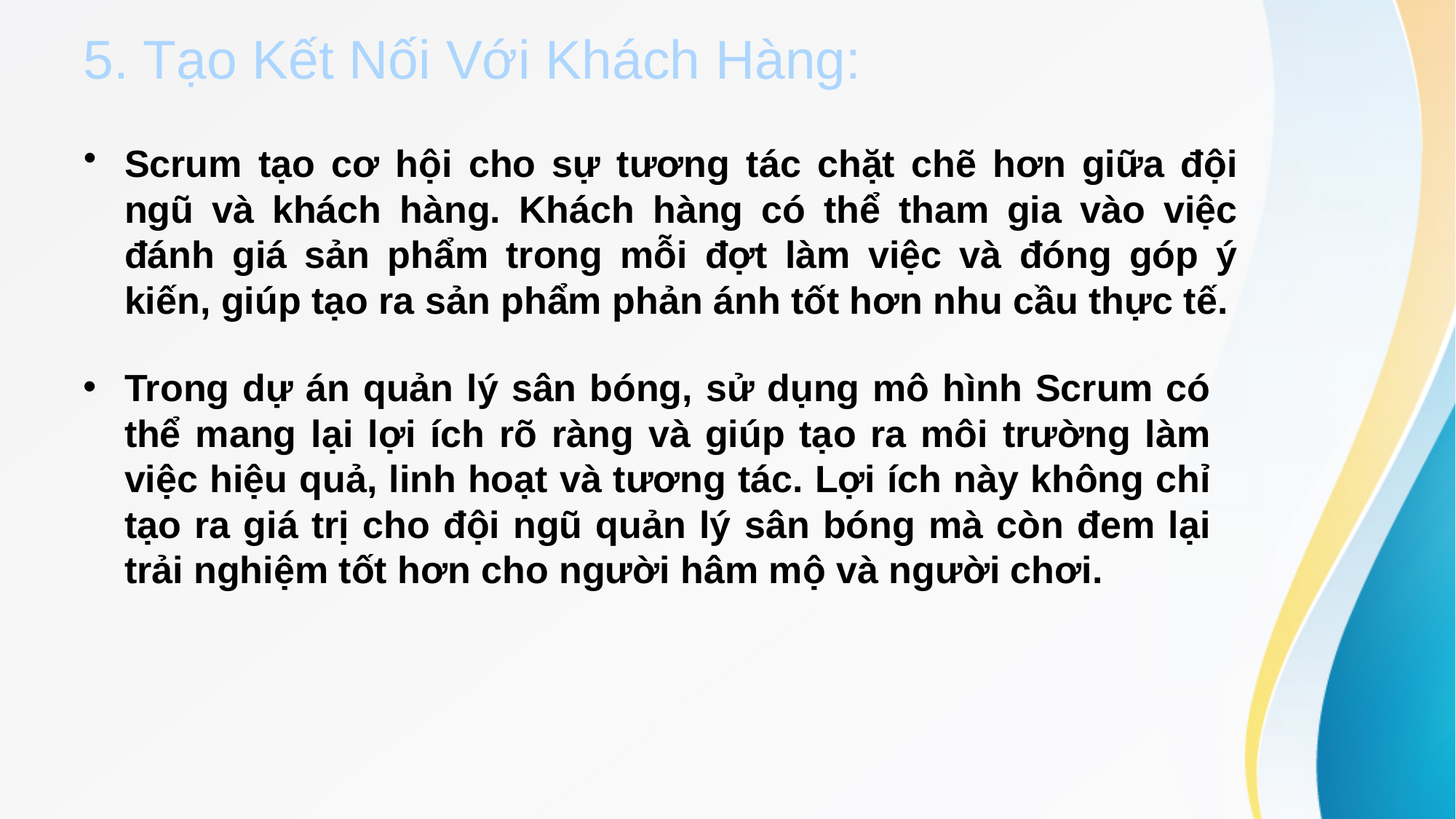

# 5. Tạo Kết Nối Với Khách Hàng:
Scrum tạo cơ hội cho sự tương tác chặt chẽ hơn giữa đội ngũ và khách hàng. Khách hàng có thể tham gia vào việc đánh giá sản phẩm trong mỗi đợt làm việc và đóng góp ý kiến, giúp tạo ra sản phẩm phản ánh tốt hơn nhu cầu thực tế.

Trong dự án quản lý sân bóng, sử dụng mô hình Scrum có thể mang lại lợi ích rõ ràng và giúp tạo ra môi trường làm việc hiệu quả, linh hoạt và tương tác. Lợi ích này không chỉ tạo ra giá trị cho đội ngũ quản lý sân bóng mà còn đem lại trải nghiệm tốt hơn cho người hâm mộ và người chơi.